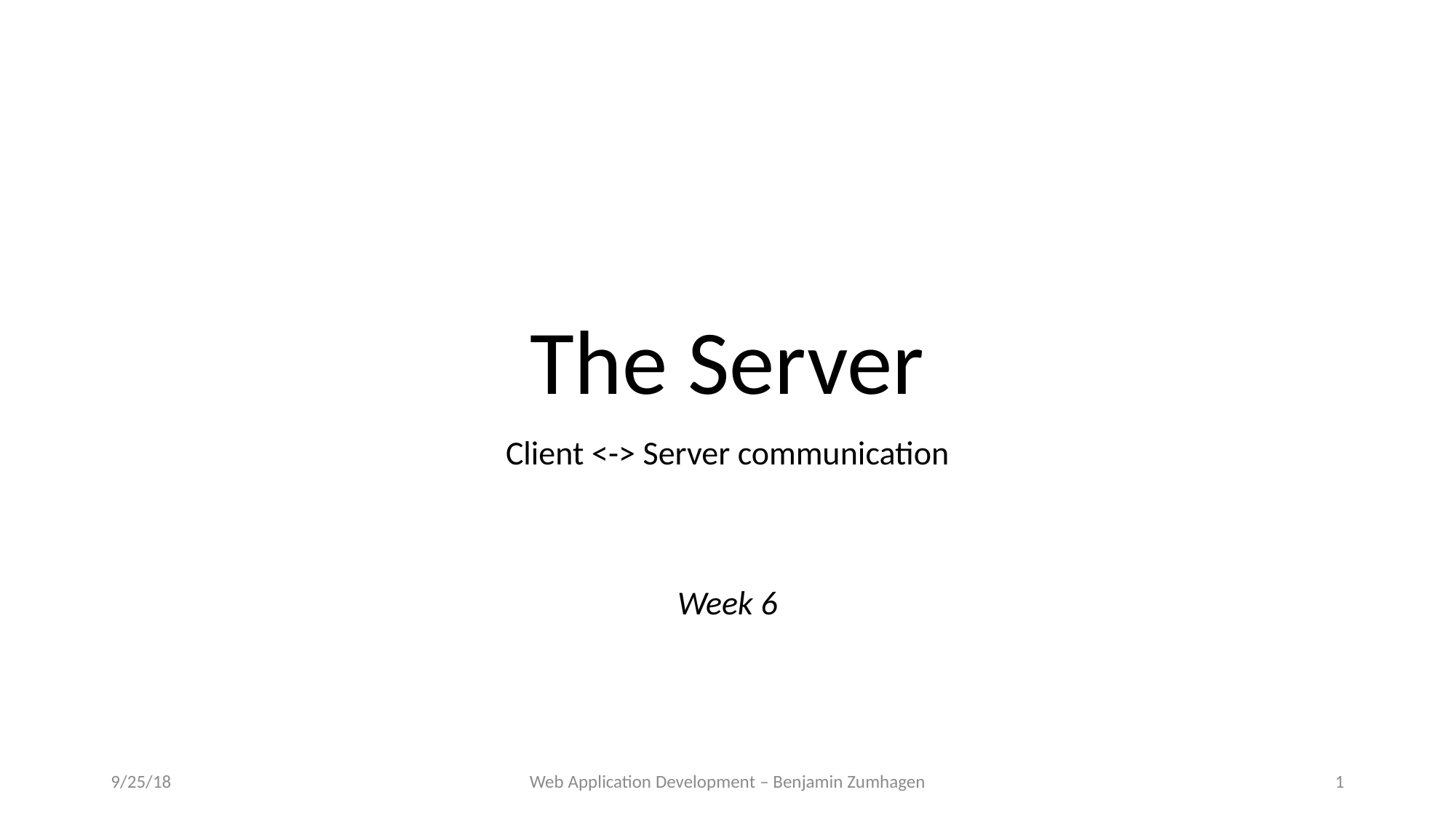

# The Server
Client <-> Server communication

Week 6
9/25/18
Web Application Development – Benjamin Zumhagen
1